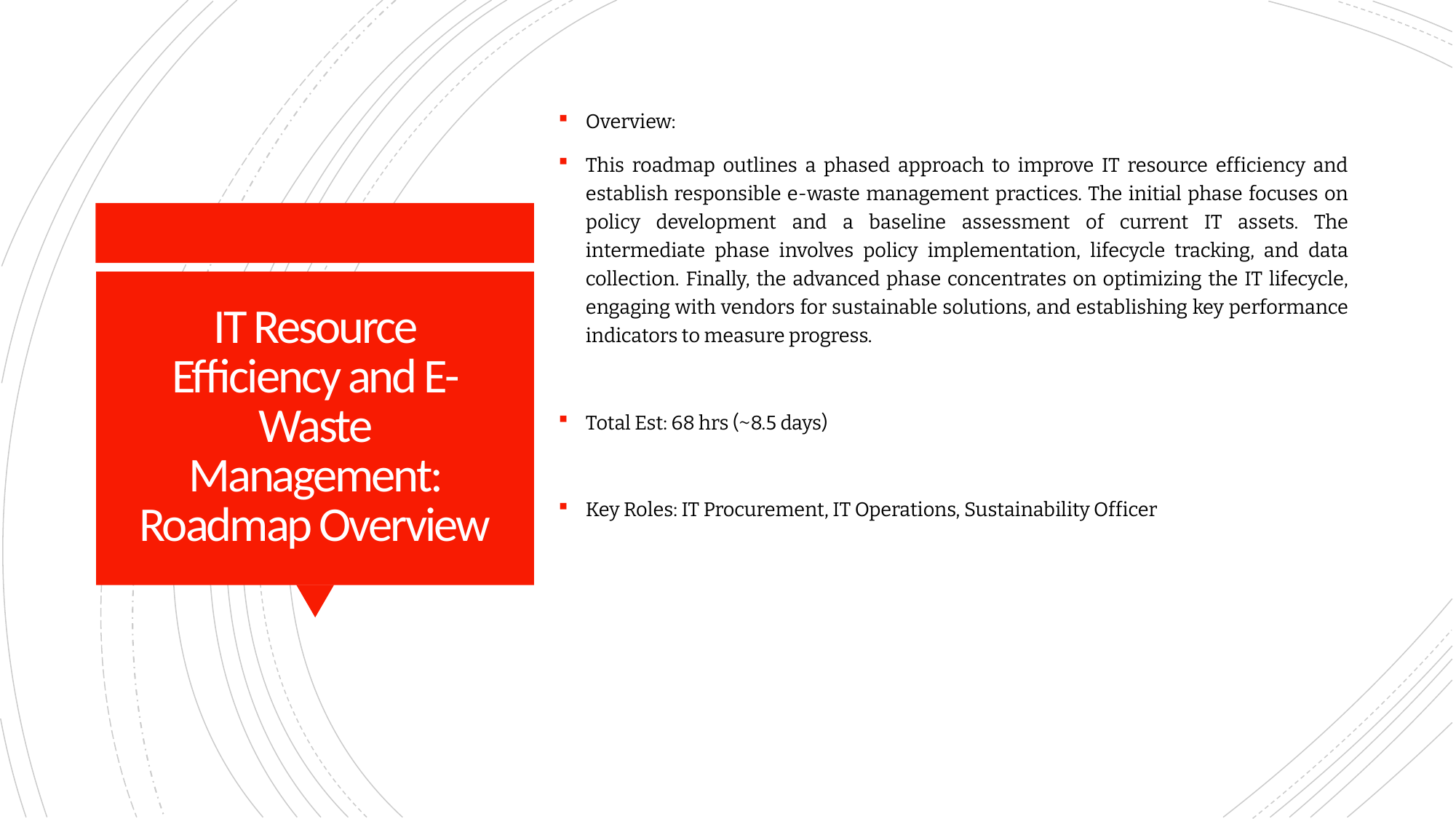

Overview:
This roadmap outlines a phased approach to improve IT resource efficiency and establish responsible e-waste management practices. The initial phase focuses on policy development and a baseline assessment of current IT assets. The intermediate phase involves policy implementation, lifecycle tracking, and data collection. Finally, the advanced phase concentrates on optimizing the IT lifecycle, engaging with vendors for sustainable solutions, and establishing key performance indicators to measure progress.

Total Est: 68 hrs (~8.5 days)

Key Roles: IT Procurement, IT Operations, Sustainability Officer
# IT Resource Efficiency and E-Waste Management: Roadmap Overview